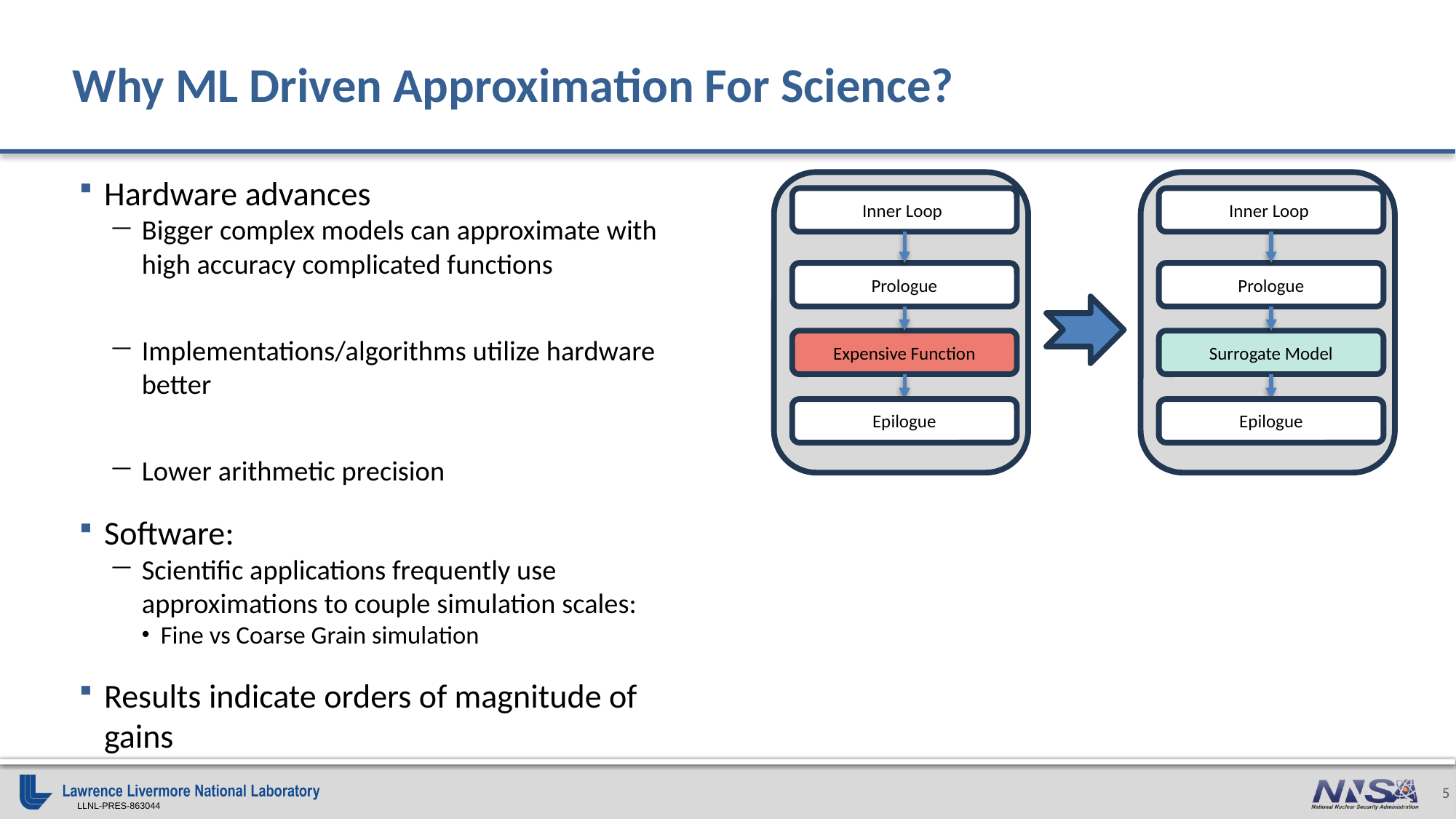

# Why ML Driven Approximation For Science?
Hardware advances
Bigger complex models can approximate with high accuracy complicated functions

Implementations/algorithms utilize hardware better

Lower arithmetic precision
Software:
Scientific applications frequently use approximations to couple simulation scales:
Fine vs Coarse Grain simulation
Results indicate orders of magnitude of gains

Inner Loop
Prologue
Expensive Function
Epilogue

Inner Loop
Prologue
Surrogate Model
Epilogue